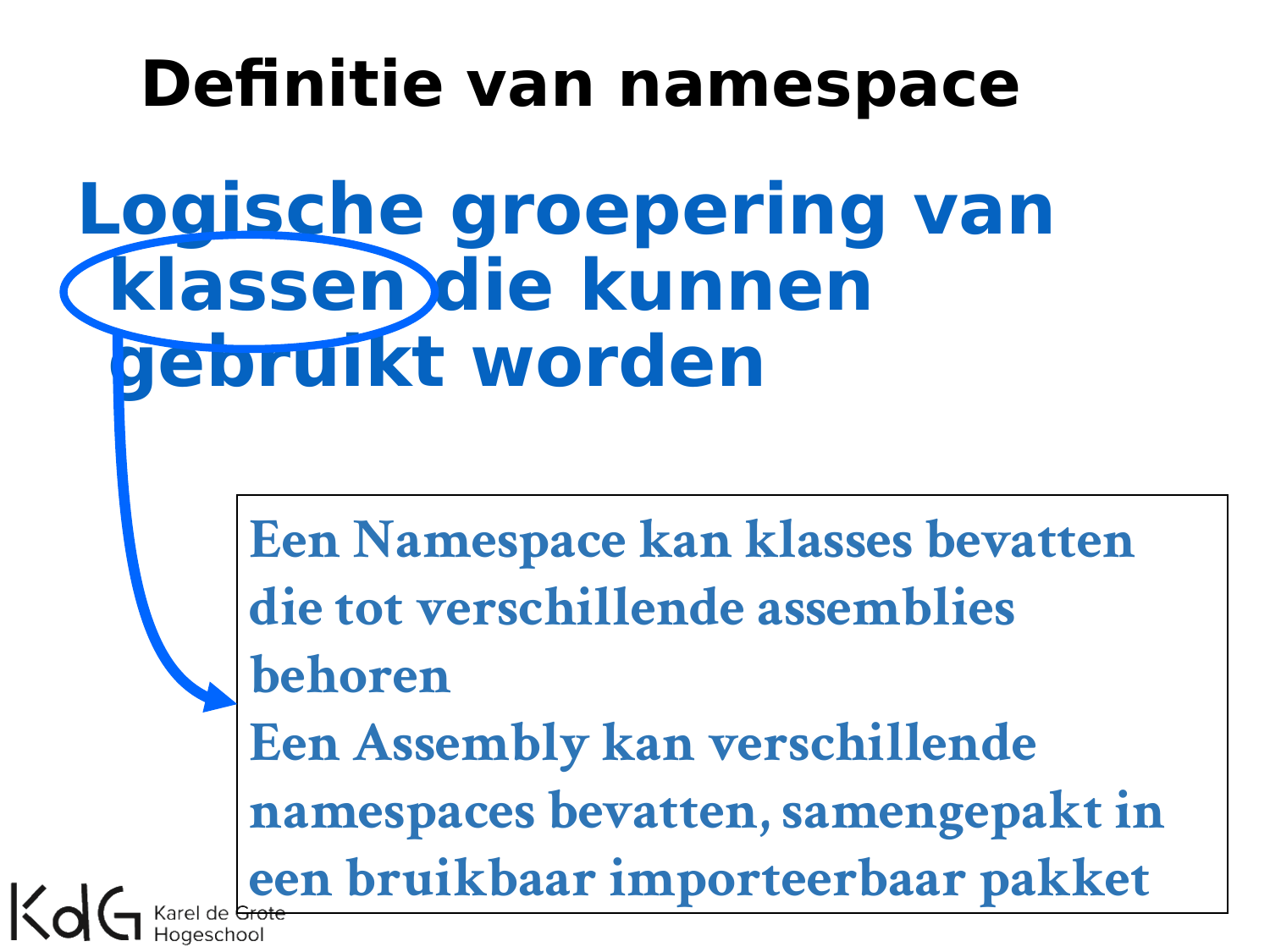

# Definitie van namespace
Logische groepering van klassen die kunnen gebruikt worden

Een Namespace kan klasses bevatten die tot verschillende assemblies behoren
Een Assembly kan verschillende   namespaces bevatten, samengepakt in een bruikbaar importeerbaar pakket